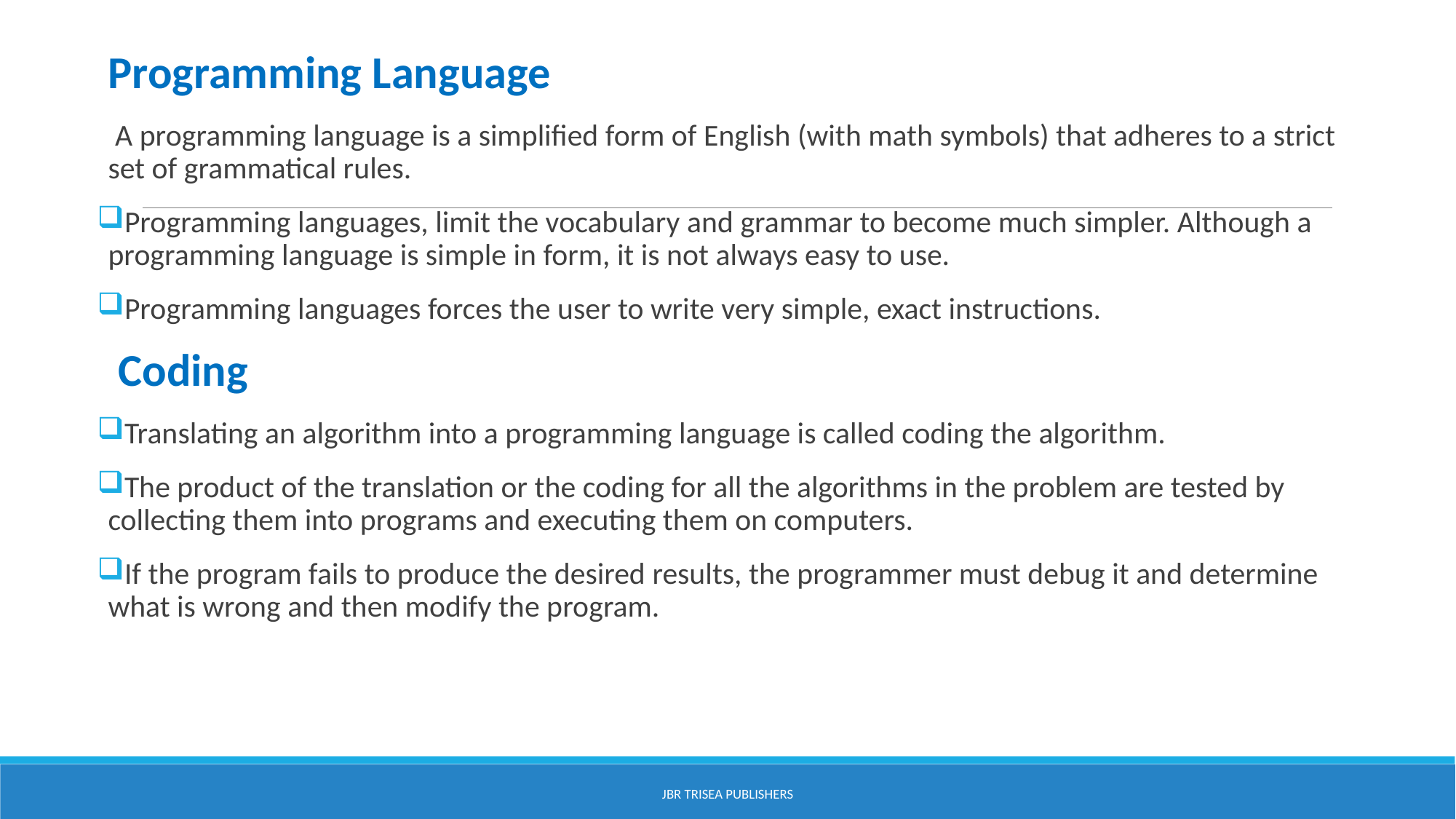

Programming Language
 A programming language is a simplified form of English (with math symbols) that adheres to a strict set of grammatical rules.
Programming languages, limit the vocabulary and grammar to become much simpler. Although a programming language is simple in form, it is not always easy to use.
Programming languages forces the user to write very simple, exact instructions.
 Coding
Translating an algorithm into a programming language is called coding the algorithm.
The product of the translation or the coding for all the algorithms in the problem are tested by collecting them into programs and executing them on computers.
If the program fails to produce the desired results, the programmer must debug it and determine what is wrong and then modify the program.

JBR Trisea Publishers